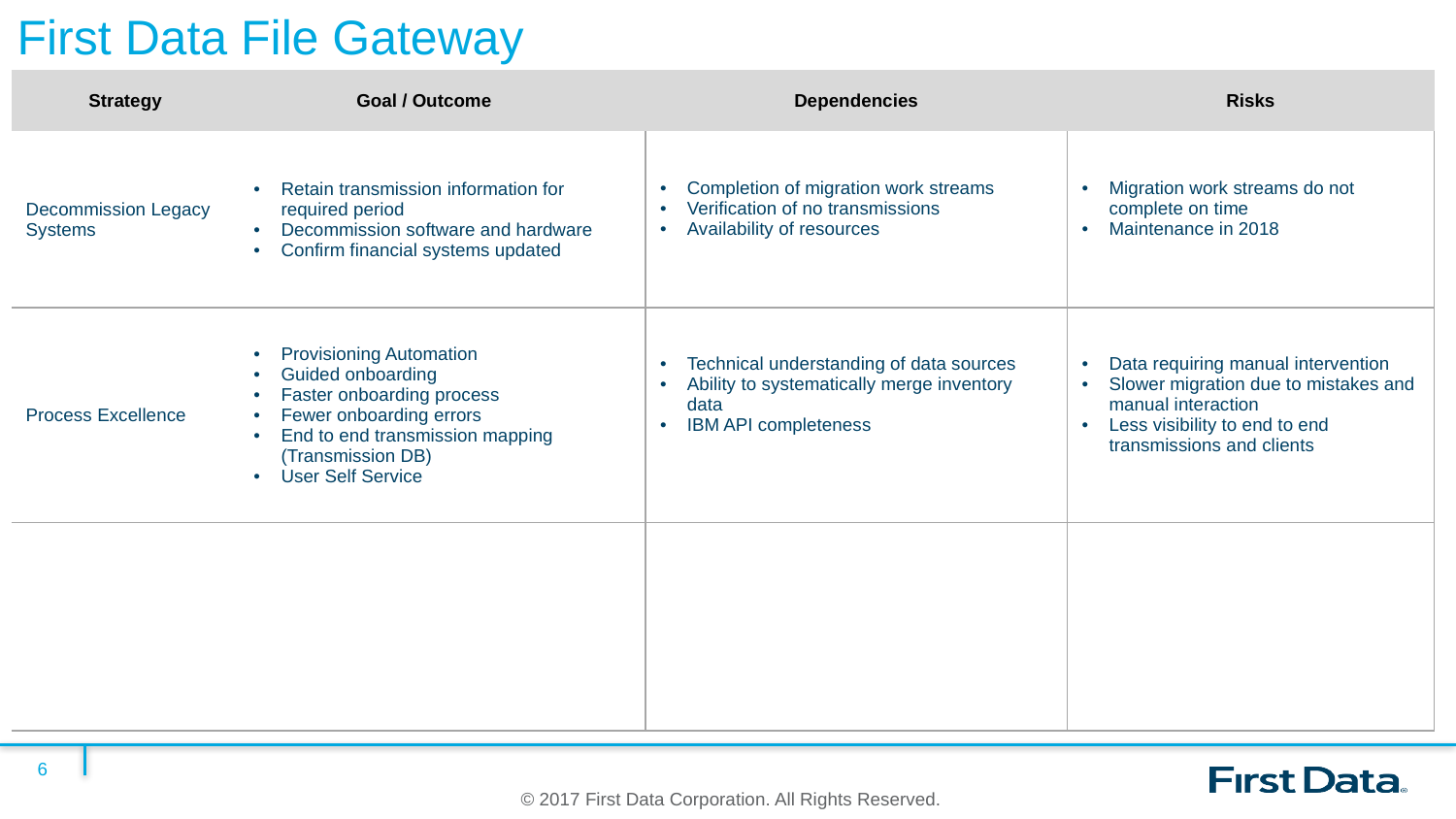

First Data File Gateway
| Strategy | Goal / Outcome |  | Dependencies | Risks |
| --- | --- | --- | --- | --- |
| Decommission Legacy Systems | Retain transmission information for required period Decommission software and hardware Confirm financial systems updated |  | Completion of migration work streams Verification of no transmissions Availability of resources | Migration work streams do not complete on time Maintenance in 2018 |
| Process Excellence | Provisioning Automation Guided onboarding Faster onboarding process Fewer onboarding errors End to end transmission mapping (Transmission DB) User Self Service |  | Technical understanding of data sources Ability to systematically merge inventory data IBM API completeness | Data requiring manual intervention Slower migration due to mistakes and manual interaction Less visibility to end to end transmissions and clients |
|  |  |  |  |  |
6